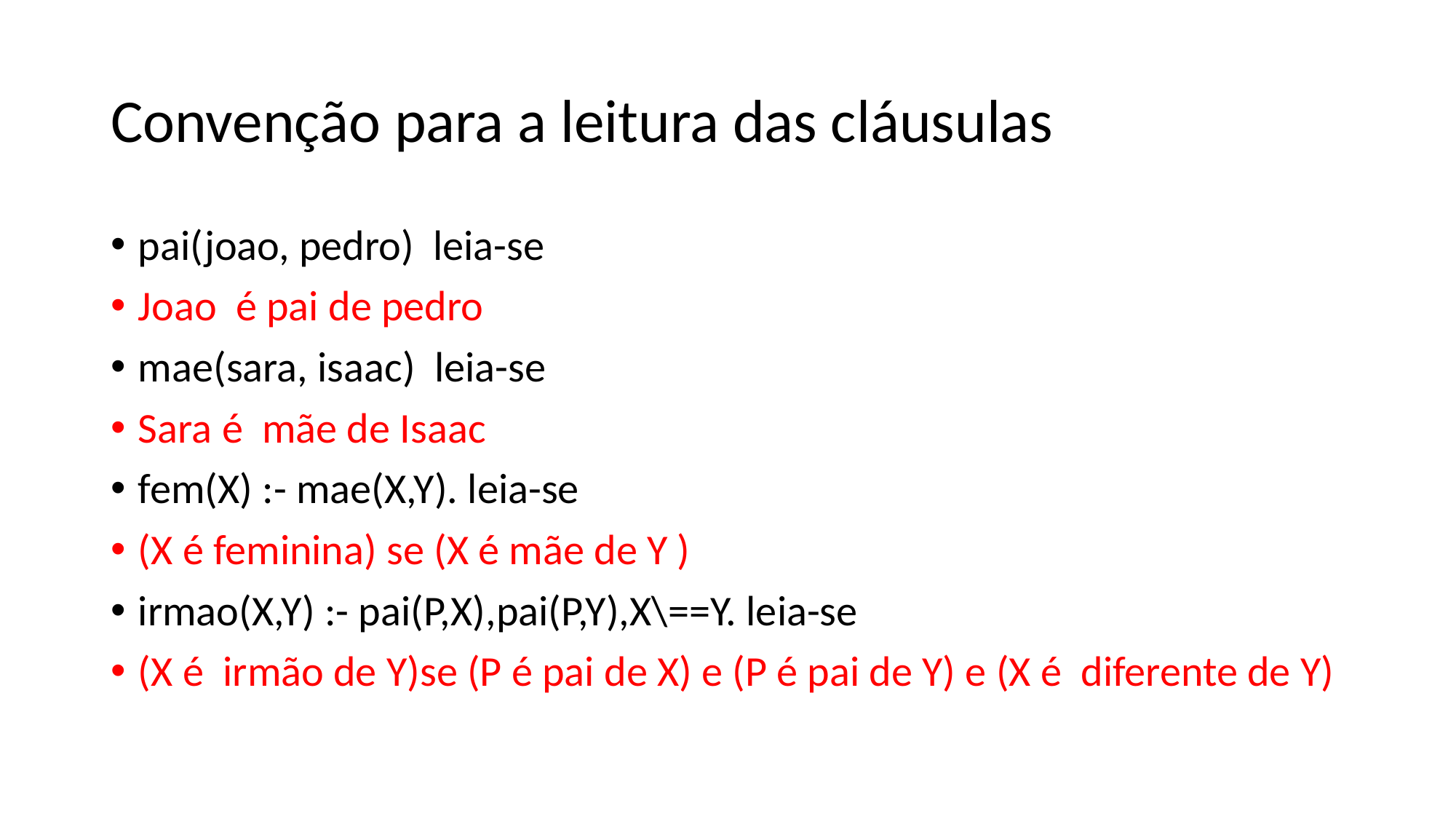

# Convenção para a leitura das cláusulas
pai(joao, pedro)  leia-se
Joao  é pai de pedro
mae(sara, isaac)  leia-se
Sara é  mãe de Isaac
fem(X) :- mae(X,Y). leia-se
(X é feminina) se (X é mãe de Y )
irmao(X,Y) :- pai(P,X),pai(P,Y),X\==Y. leia-se
(X é  irmão de Y)se (P é pai de X) e (P é pai de Y) e (X é  diferente de Y)